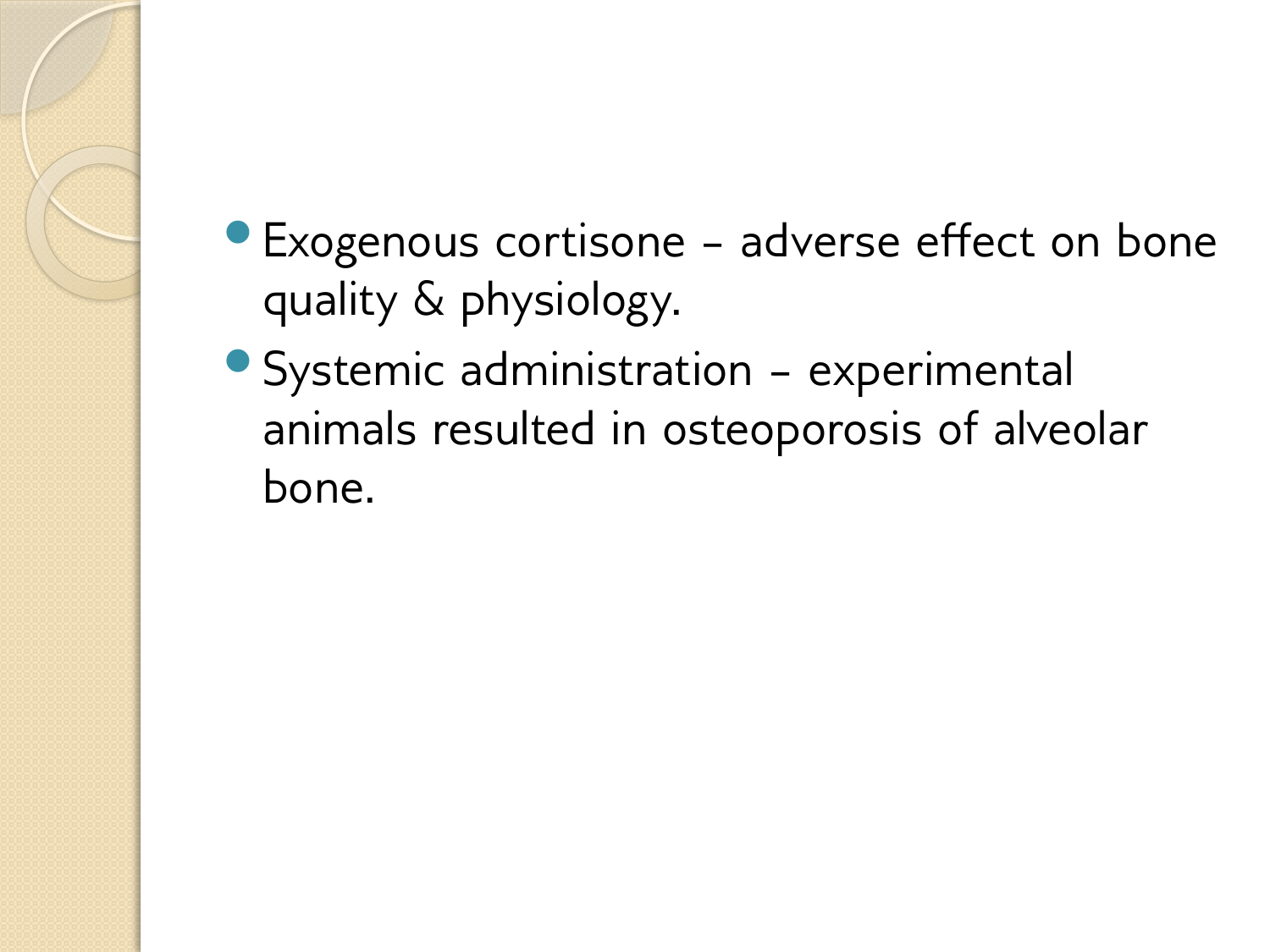

#
Exogenous cortisone – adverse effect on bone quality & physiology.
Systemic administration – experimental animals resulted in osteoporosis of alveolar bone.